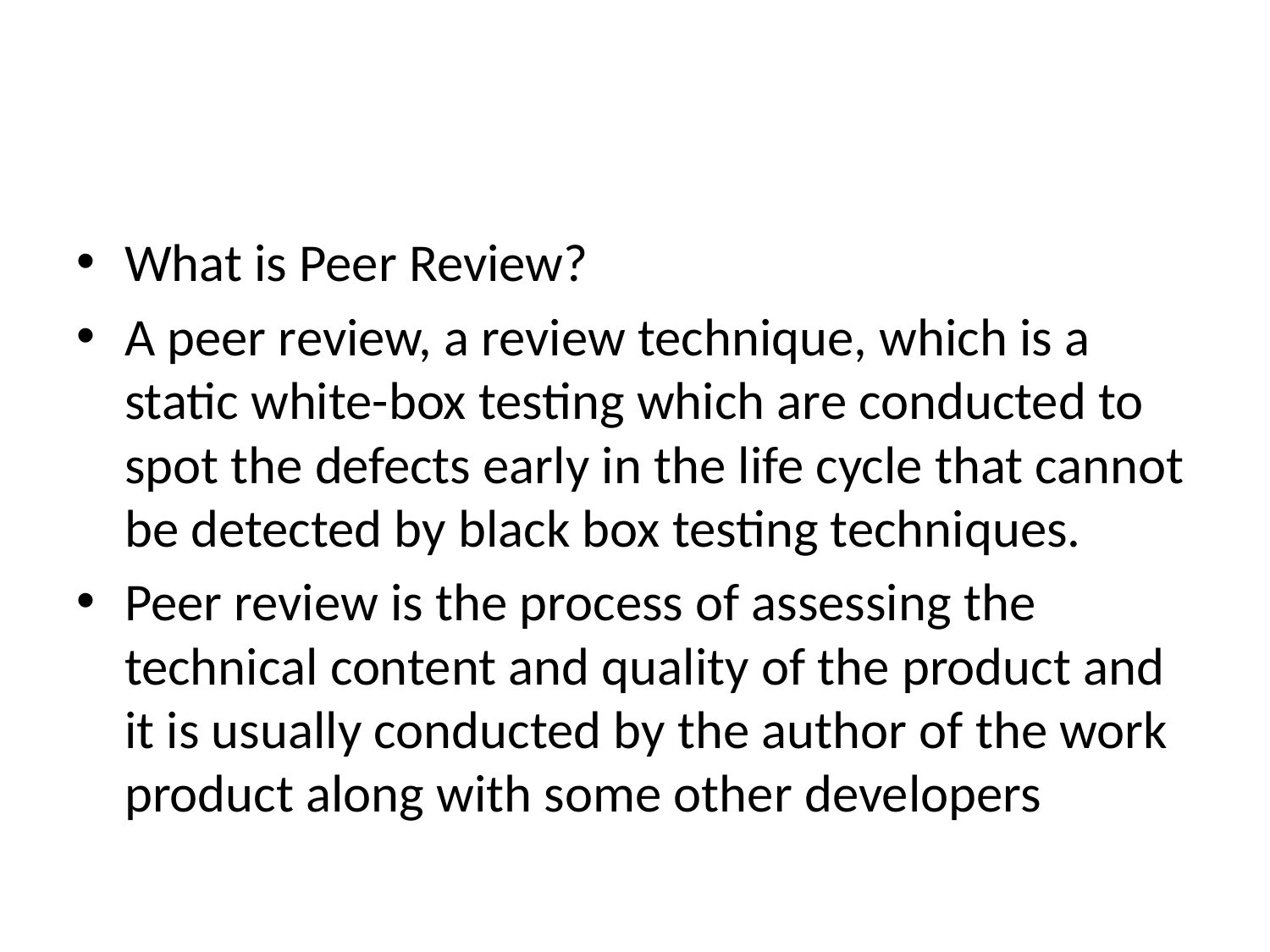

#
What is Peer Review?
A peer review, a review technique, which is a static white-box testing which are conducted to spot the defects early in the life cycle that cannot be detected by black box testing techniques.
Peer review is the process of assessing the technical content and quality of the product and it is usually conducted by the author of the work product along with some other developers